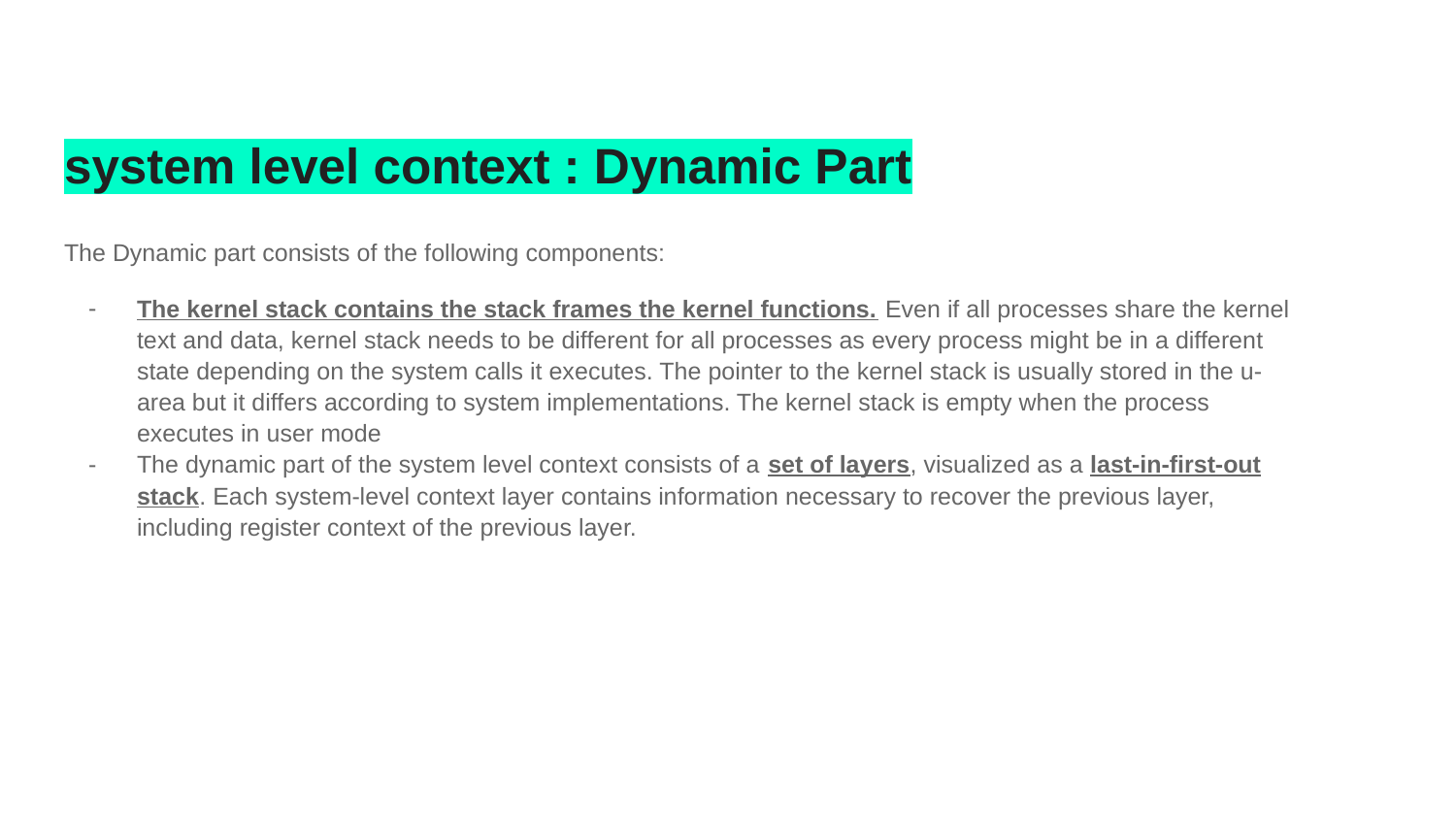

# system level context : Dynamic Part
The Dynamic part consists of the following components:
The kernel stack contains the stack frames the kernel functions. Even if all processes share the kernel text and data, kernel stack needs to be different for all processes as every process might be in a different state depending on the system calls it executes. The pointer to the kernel stack is usually stored in the u-area but it differs according to system implementations. The kernel stack is empty when the process executes in user mode
The dynamic part of the system level context consists of a set of layers, visualized as a last-in-first-out stack. Each system-level context layer contains information necessary to recover the previous layer, including register context of the previous layer.